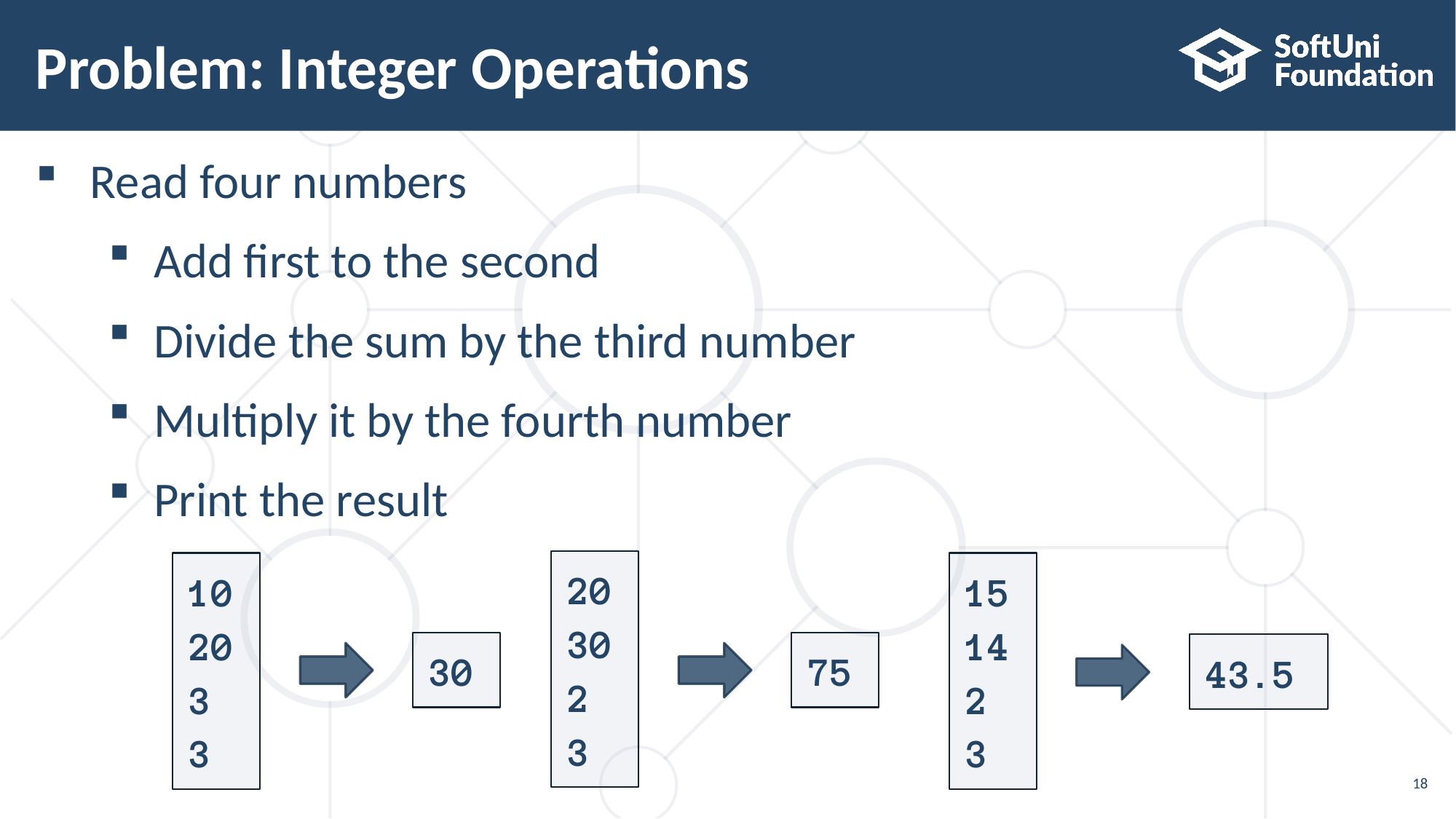

# Problem: Integer Operations
Read four numbers
Add first to the second
Divide the sum by the third number
Multiply it by the fourth number
Print the result

20
30
2
3
10
20
3
3
15
14
2
3
30
75
43.5

18